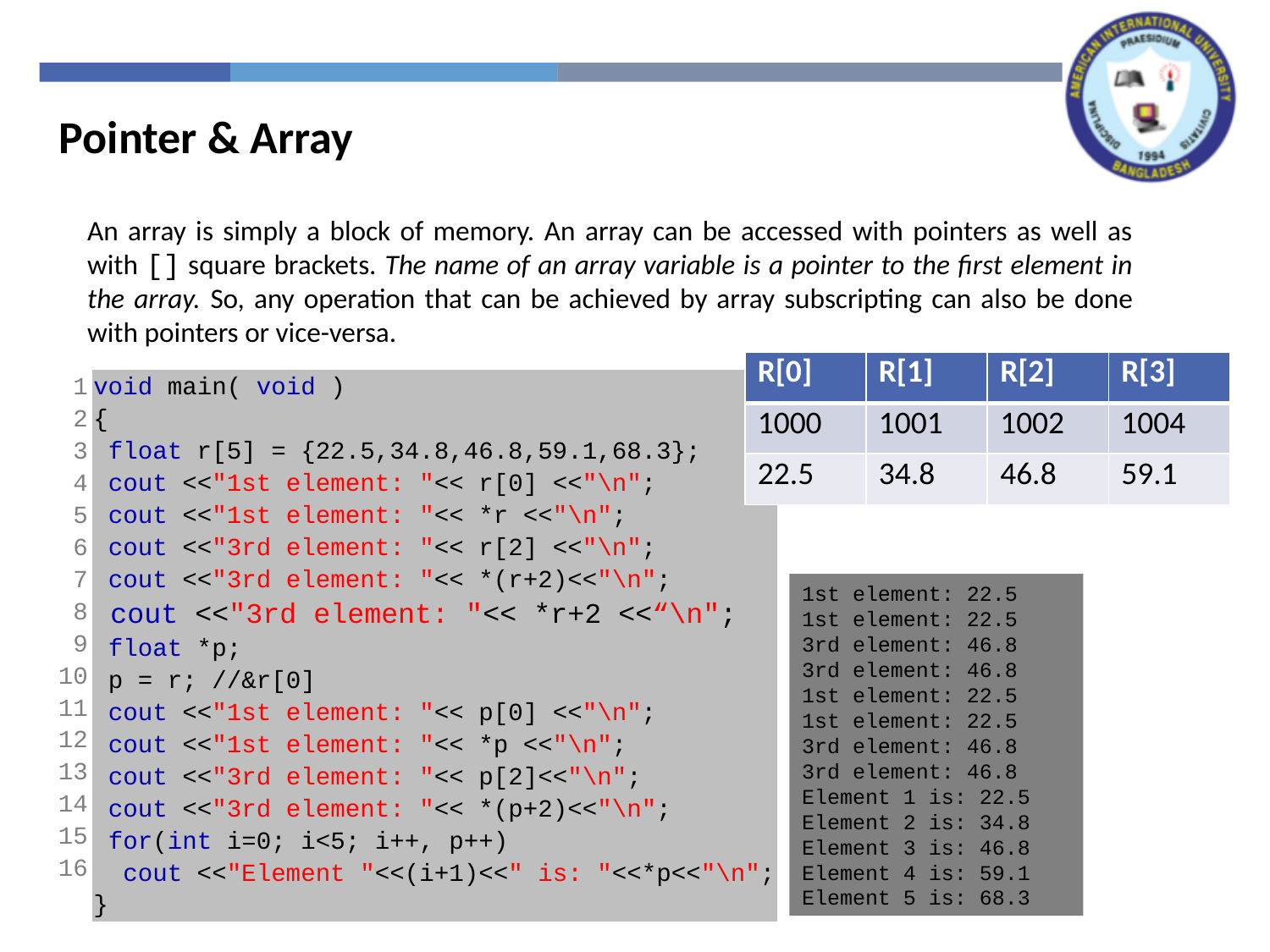

Pointer & Array
An array is simply a block of memory. An array can be accessed with pointers as well as with [] square brackets. The name of an array variable is a pointer to the first element in the array. So, any operation that can be achieved by array subscripting can also be done with pointers or vice-versa.
| R[0] | R[1] | R[2] | R[3] |
| --- | --- | --- | --- |
| 1000 | 1001 | 1002 | 1004 |
| 22.5 | 34.8 | 46.8 | 59.1 |
| 1 2 3 4 5 6 7 8 9 10 11 12 13 14 15 16 | void main( void ) { float r[5] = {22.5,34.8,46.8,59.1,68.3}; cout <<"1st element: "<< r[0] <<"\n"; cout <<"1st element: "<< \*r <<"\n"; cout <<"3rd element: "<< r[2] <<"\n"; cout <<"3rd element: "<< \*(r+2)<<"\n"; cout <<"3rd element: "<< \*r+2 <<“\n"; float \*p; p = r; //&r[0] cout <<"1st element: "<< p[0] <<"\n"; cout <<"1st element: "<< \*p <<"\n"; cout <<"3rd element: "<< p[2]<<"\n"; cout <<"3rd element: "<< \*(p+2)<<"\n"; for(int i=0; i<5; i++, p++) cout <<"Element "<<(i+1)<<" is: "<<\*p<<"\n"; } |
| --- | --- |
1st element: 22.5
1st element: 22.5
3rd element: 46.8
3rd element: 46.8
1st element: 22.5
1st element: 22.5
3rd element: 46.8
3rd element: 46.8
Element 1 is: 22.5
Element 2 is: 34.8
Element 3 is: 46.8
Element 4 is: 59.1
Element 5 is: 68.3